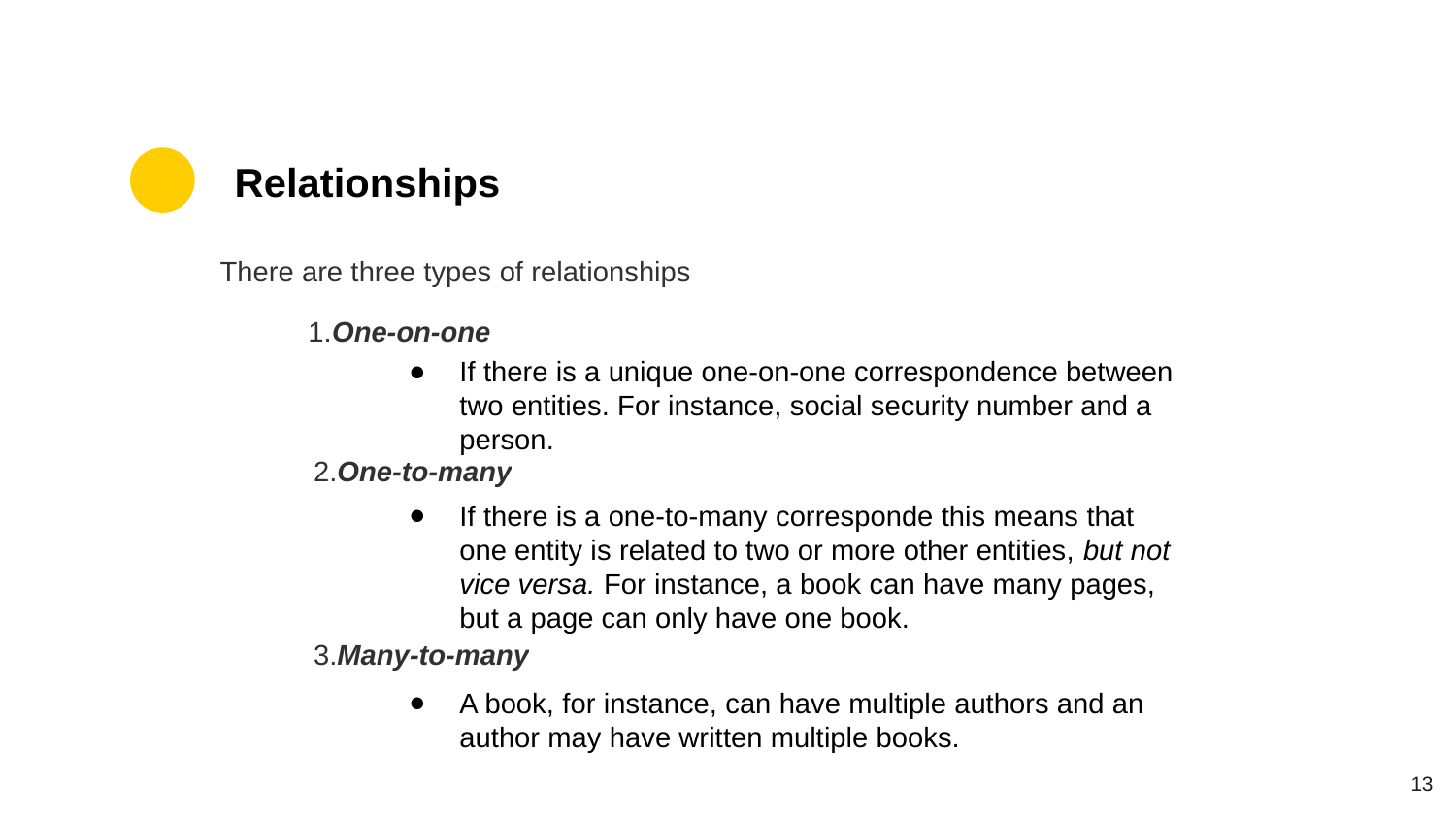

# Relationships
There are three types of relationships
1.One-on-one
If there is a unique one-on-one correspondence between two entities. For instance, social security number and a person.
2.One-to-many
If there is a one-to-many corresponde this means that one entity is related to two or more other entities, but not vice versa. For instance, a book can have many pages, but a page can only have one book.
3.Many-to-many
A book, for instance, can have multiple authors and an author may have written multiple books.
13